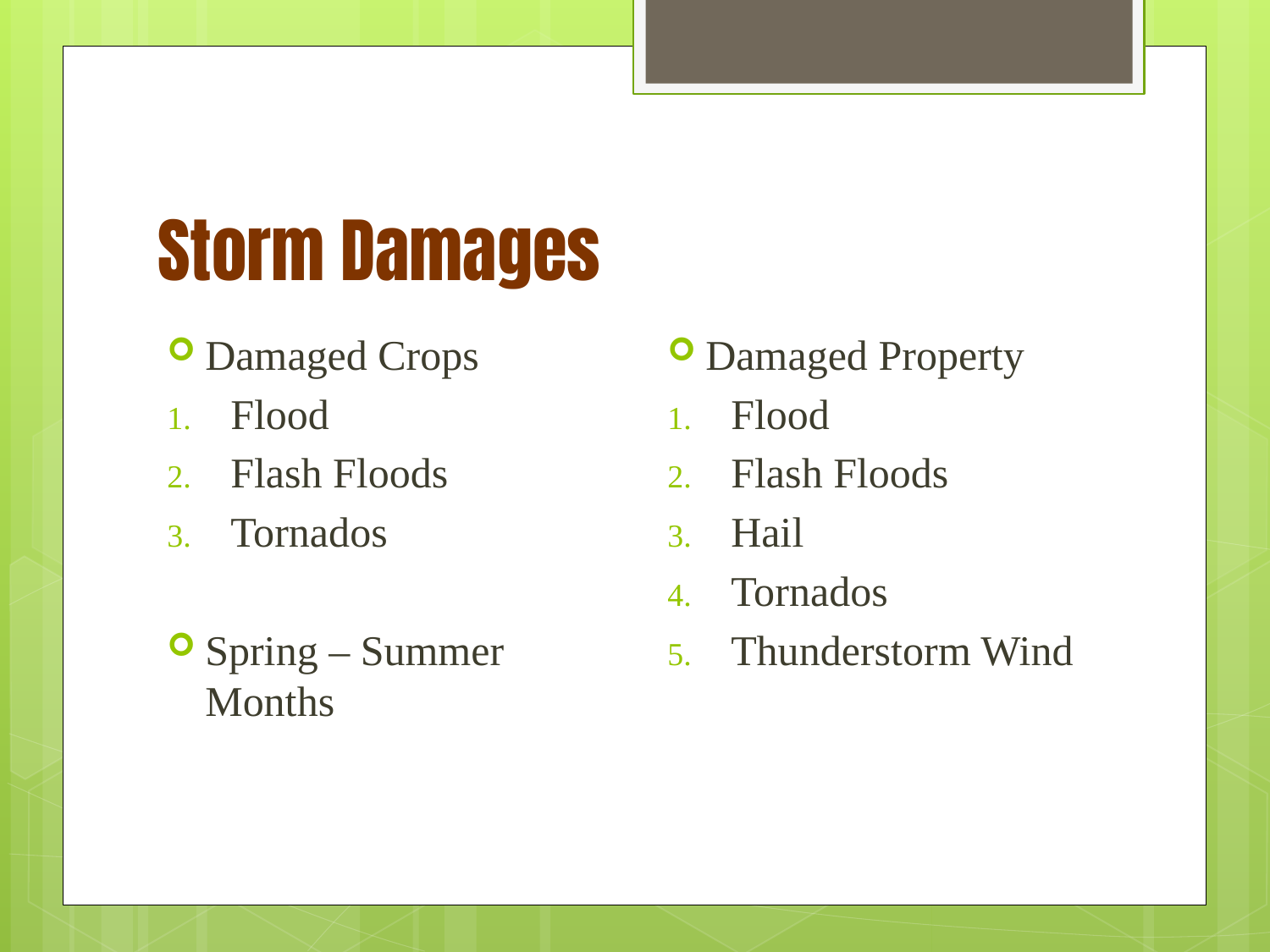

# Storm Damages
Damaged Property
Flood
Flash Floods
Hail
Tornados
Thunderstorm Wind
Damaged Crops
Flood
Flash Floods
Tornados

Spring – Summer Months